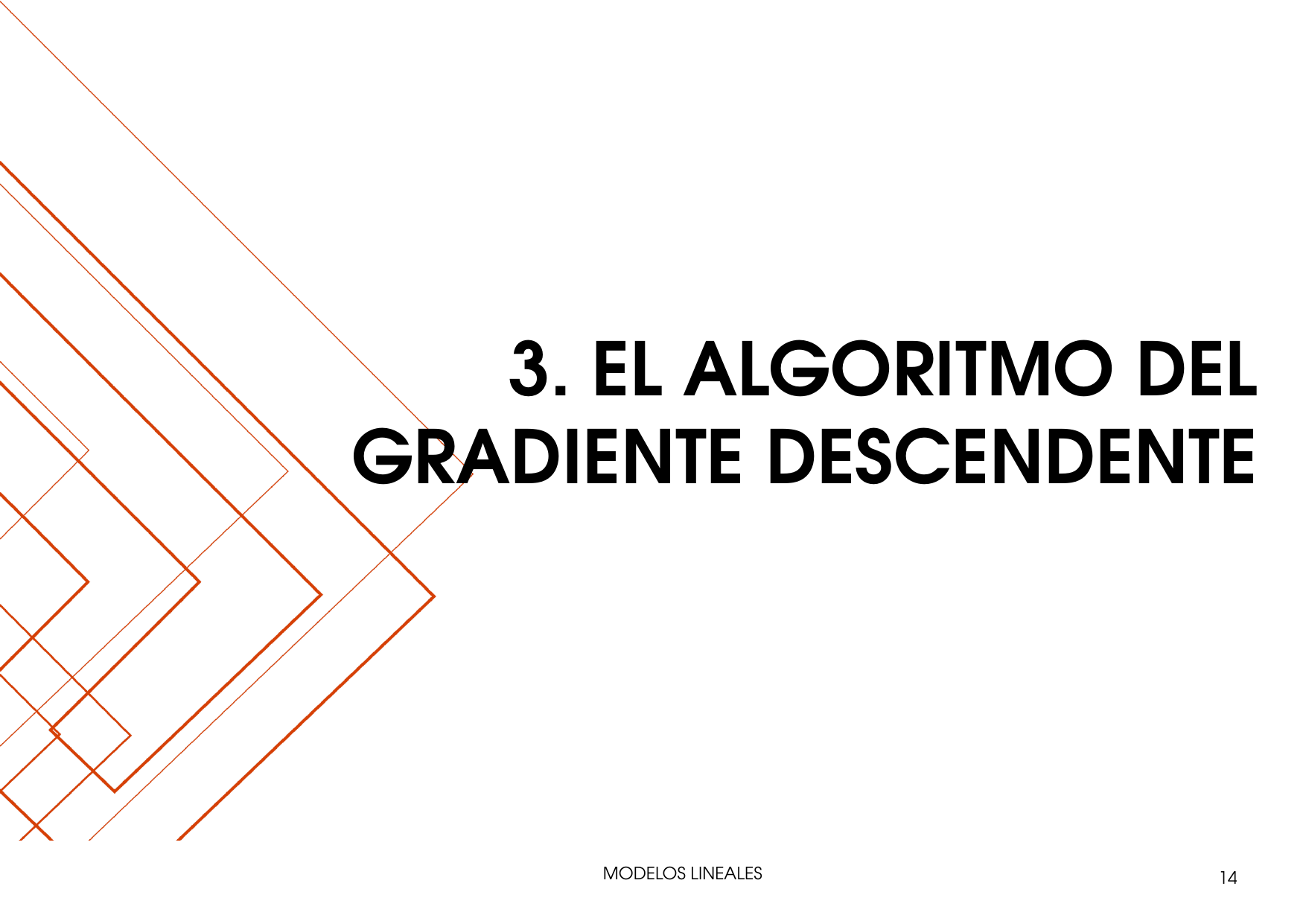

# 3. EL ALGORITMO DEL GRADIENTE DESCENDENTE
MODELOS LINEALES
14